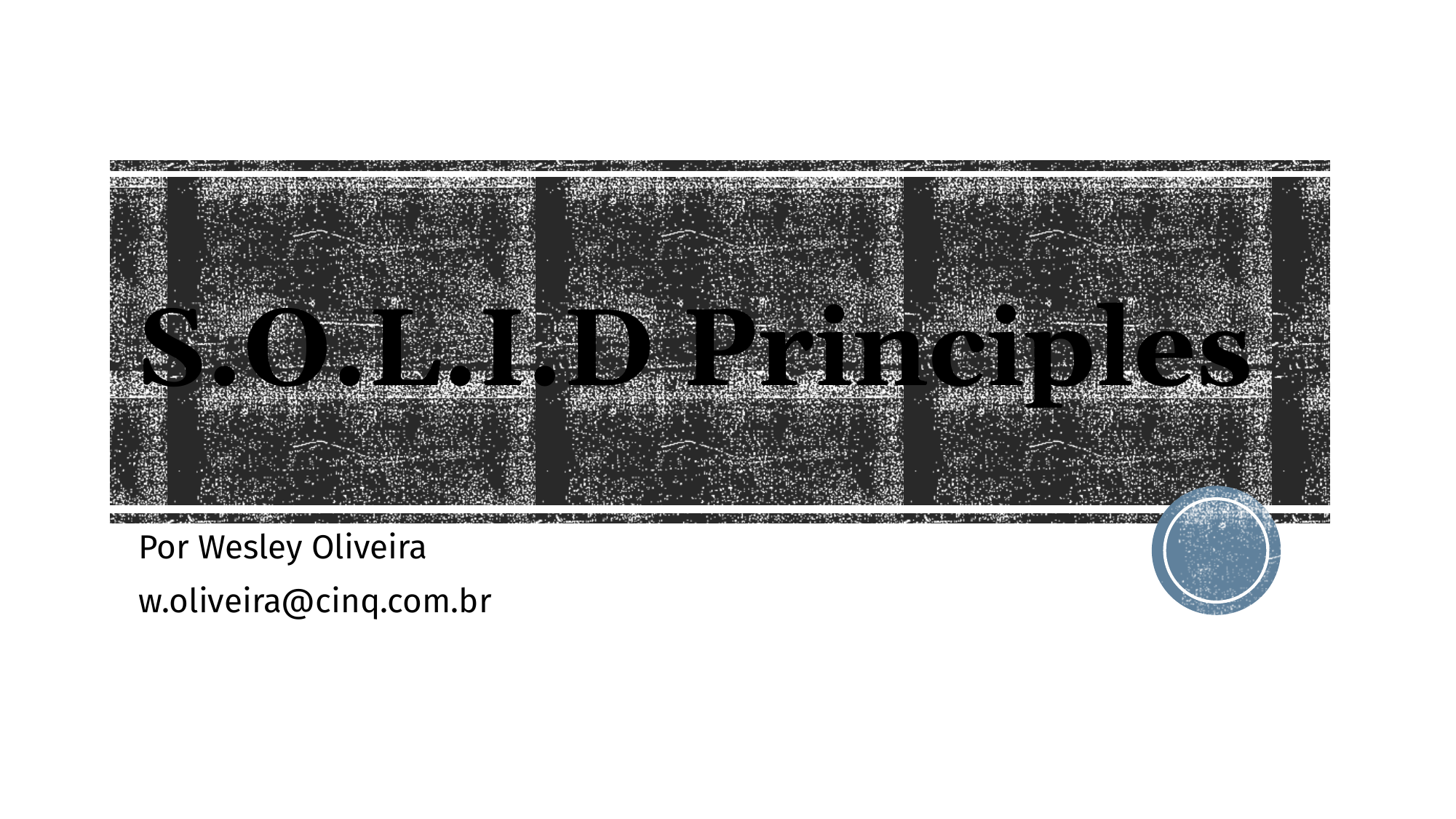

# S.O.L.I.D Principles
Por Wesley Oliveira
w.oliveira@cinq.com.br